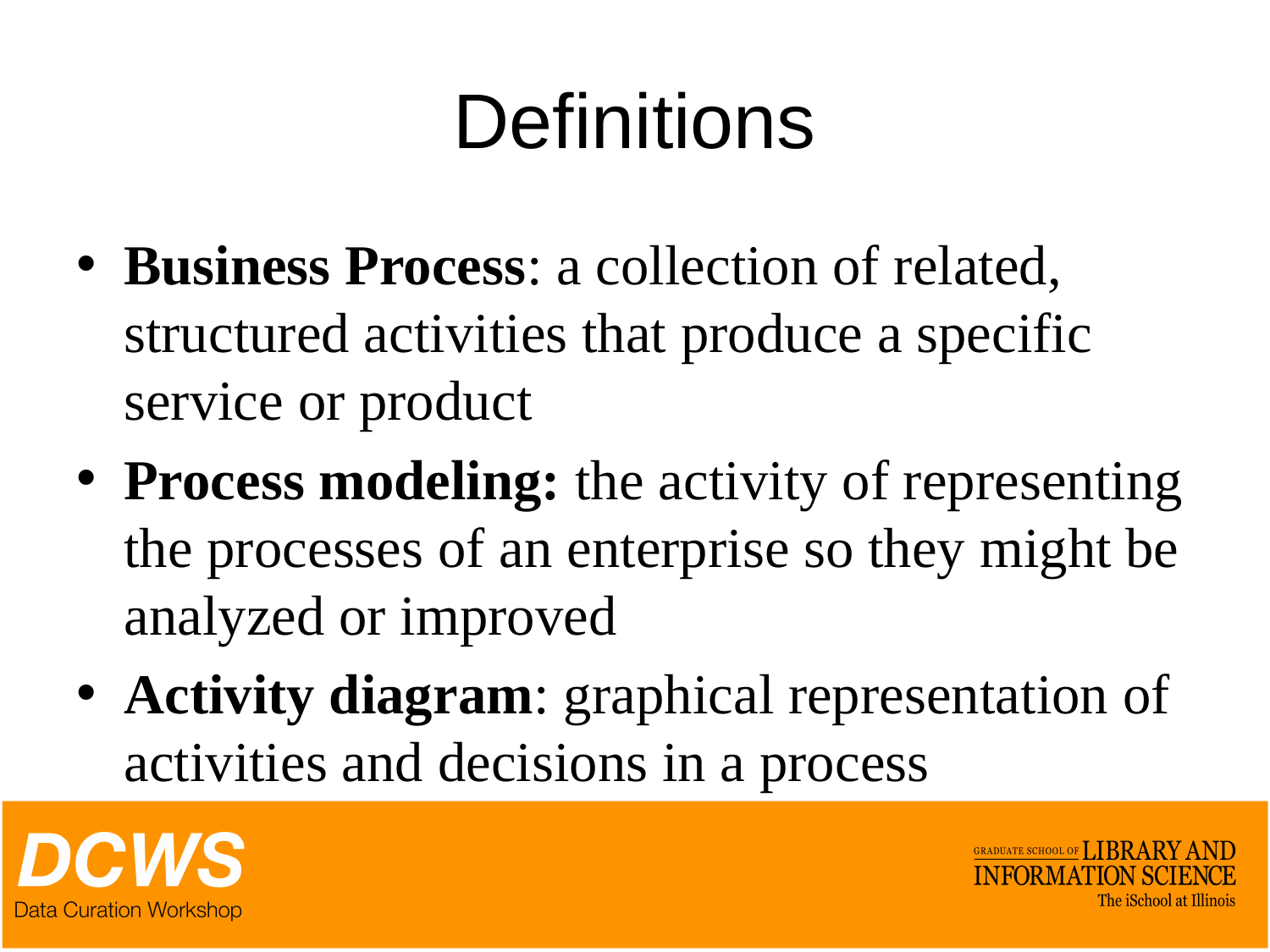

# Definitions
Business Process: a collection of related, structured activities that produce a specific service or product
Process modeling: the activity of representing the processes of an enterprise so they might be analyzed or improved
Activity diagram: graphical representation of activities and decisions in a process